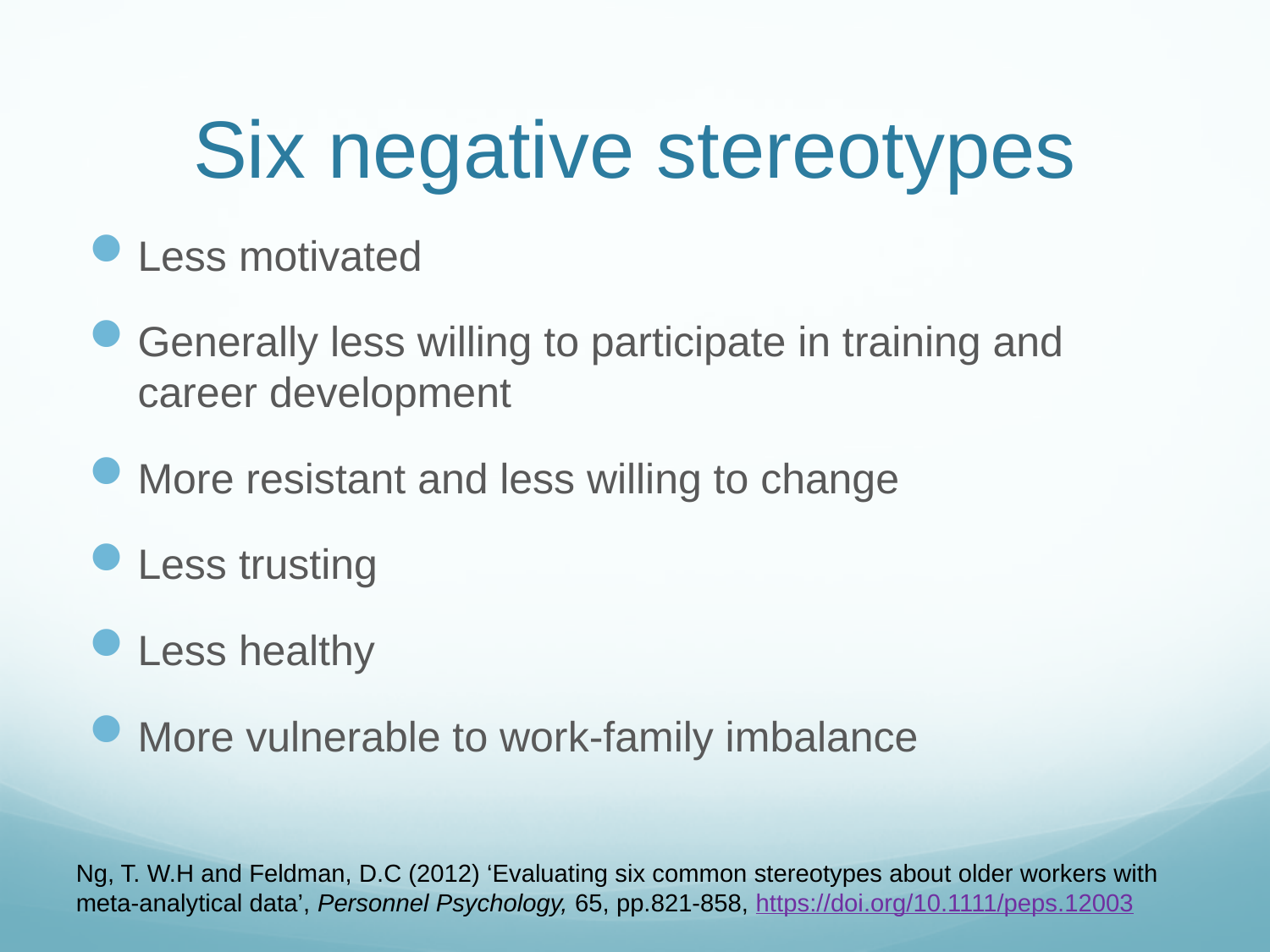

# Six negative stereotypes
Less motivated
Generally less willing to participate in training and career development
More resistant and less willing to change
Less trusting
Less healthy
More vulnerable to work-family imbalance

Ng, T. W.H and Feldman, D.C (2012) ‘Evaluating six common stereotypes about older workers with meta-analytical data’, Personnel Psychology, 65, pp.821-858, https://doi.org/10.1111/peps.12003